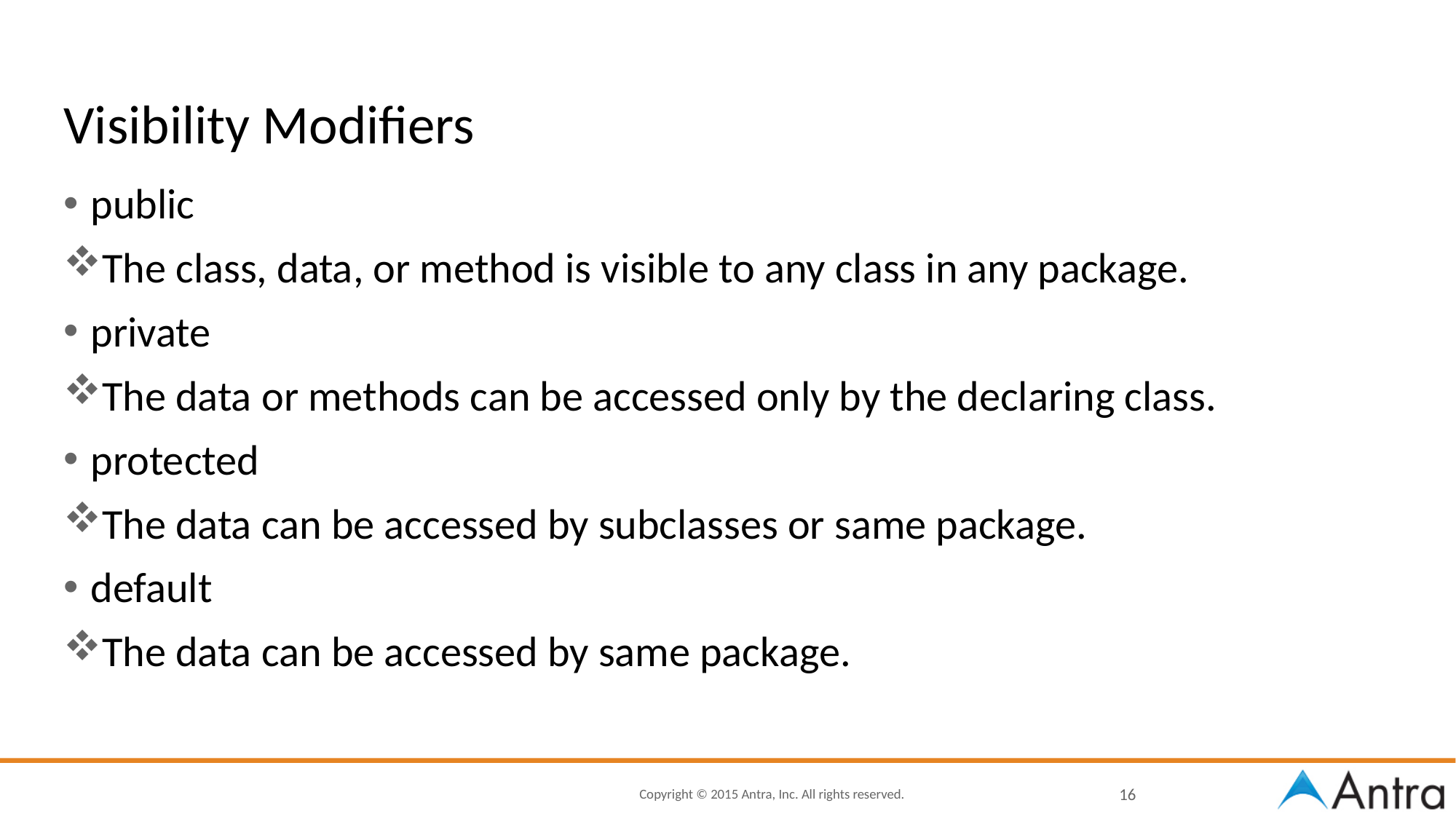

# Visibility Modifiers
public
The class, data, or method is visible to any class in any package.
private
The data or methods can be accessed only by the declaring class.
protected
The data can be accessed by subclasses or same package.
default
The data can be accessed by same package.

16